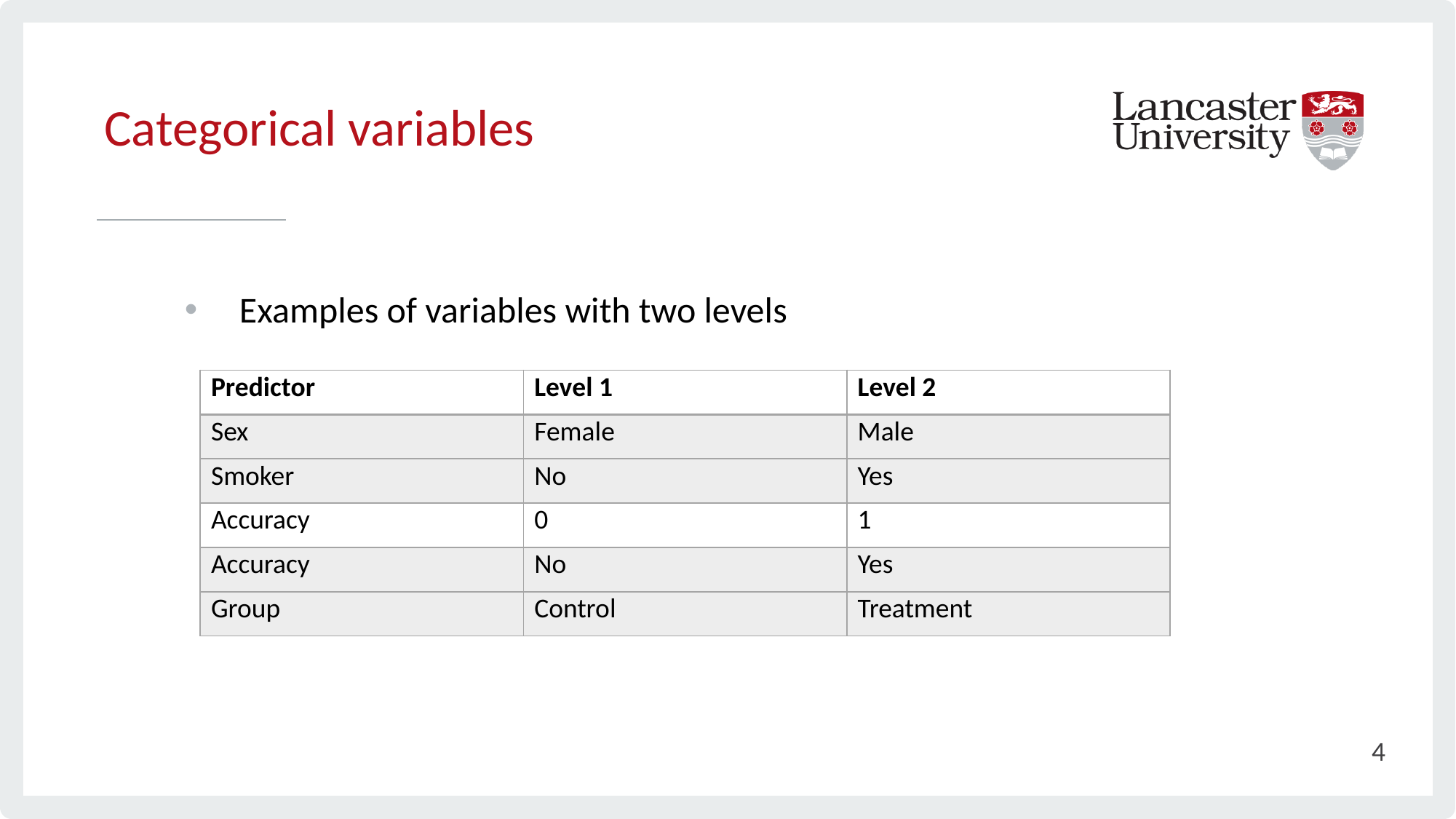

Categorical variables
# Examples of variables with two levels

| Predictor | Level 1 | Level 2 |
| --- | --- | --- |
| Sex | Female | Male |
| Smoker | No | Yes |
| Accuracy | 0 | 1 |
| Accuracy | No | Yes |
| Group | Control | Treatment |
4